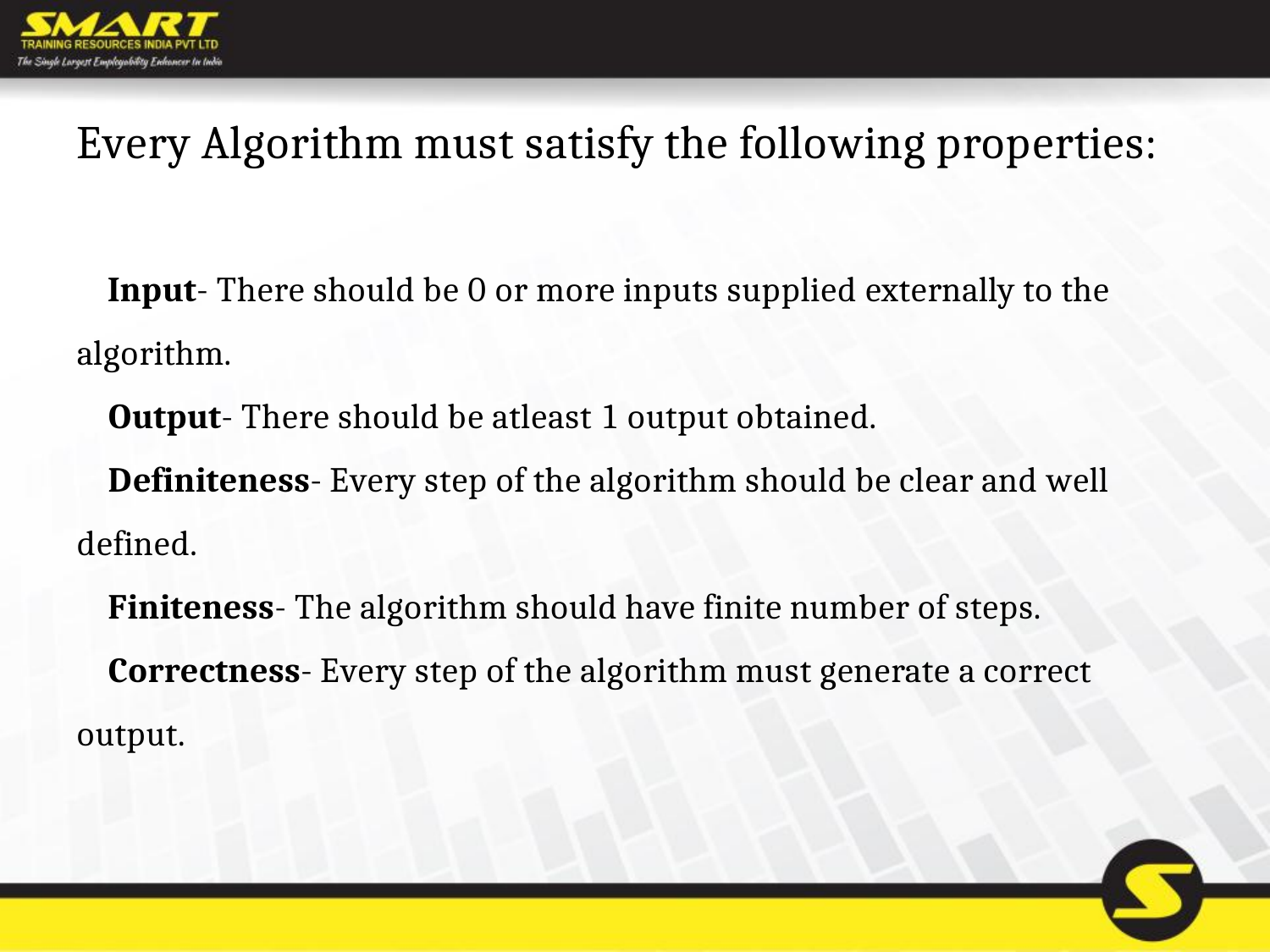

# Every Algorithm must satisfy the following properties:

    Input- There should be 0 or more inputs supplied externally to the algorithm.
    Output- There should be atleast 1 output obtained.
    Definiteness- Every step of the algorithm should be clear and well defined.
    Finiteness- The algorithm should have finite number of steps.
    Correctness- Every step of the algorithm must generate a correct output.